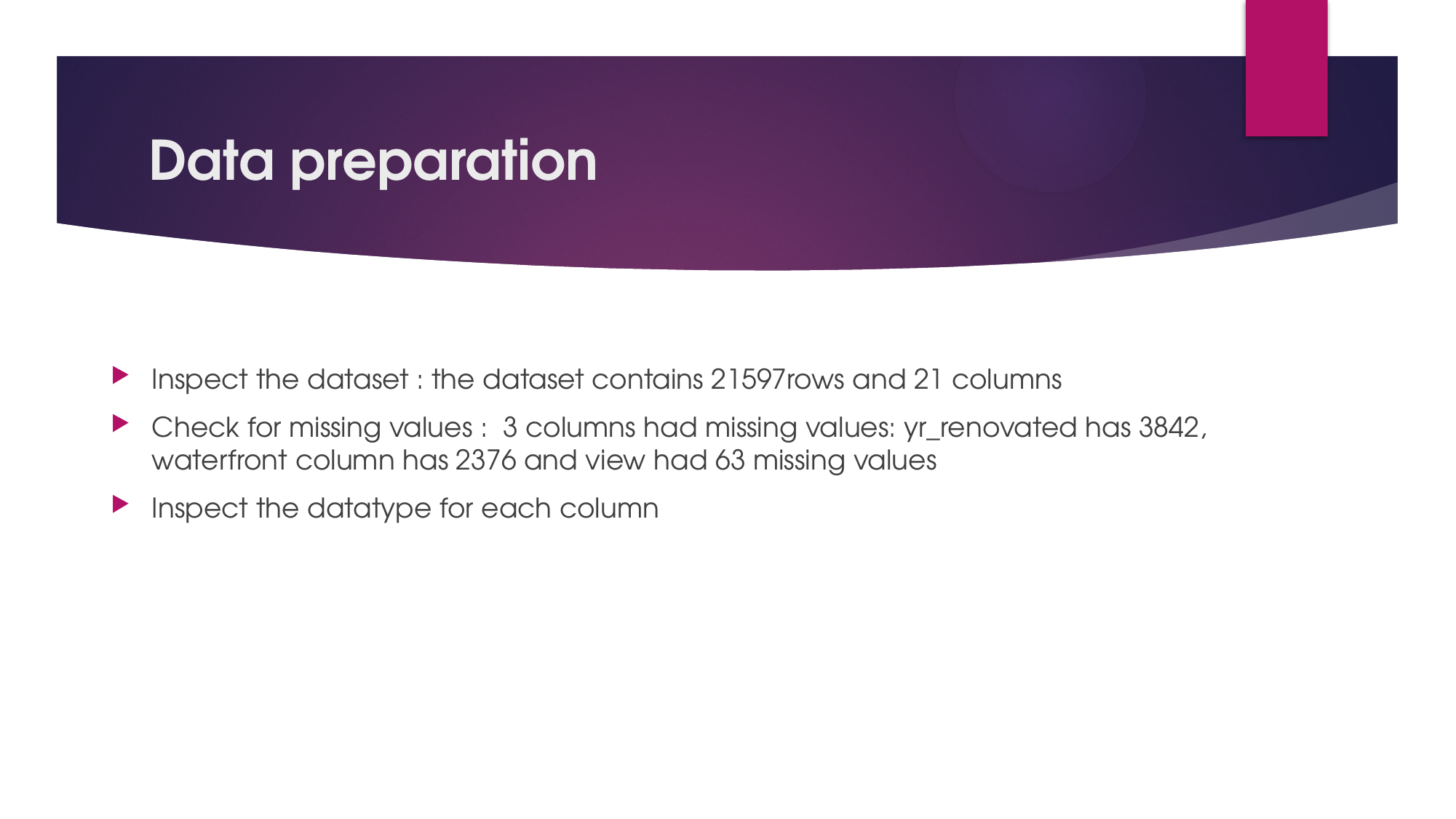

# Data preparation

Inspect the dataset : the dataset contains 21597rows and 21 columns
Check for missing values :  3 columns had missing values: yr_renovated has 3842, waterfront column has 2376 and view had 63 missing values
Inspect the datatype for each column